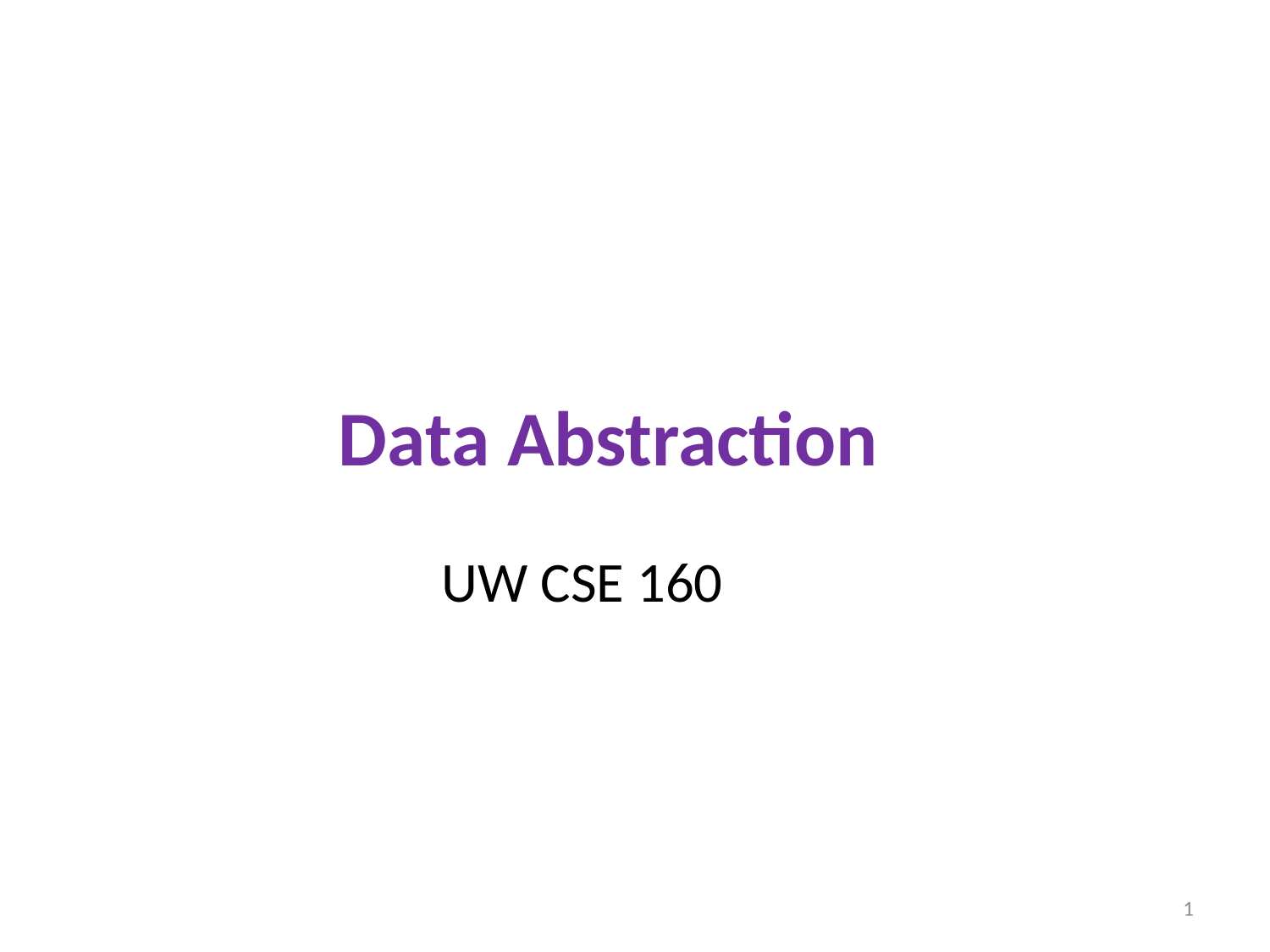

# Data Abstraction
UW CSE 160
1